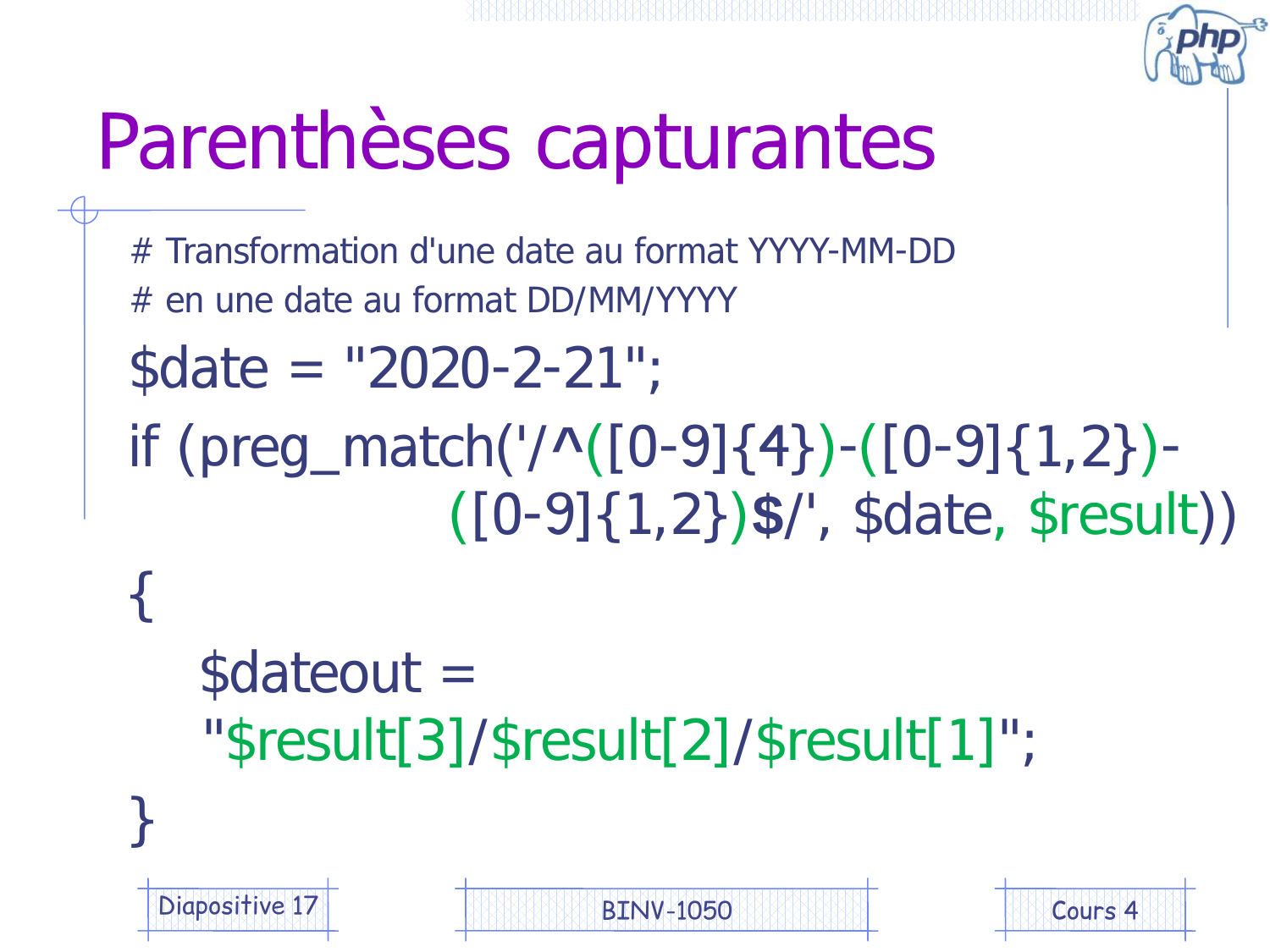

# Parenthèses capturantes
# Transformation d'une date au format YYYY-MM-DD
# en une date au format DD/MM/YYYY
$date = "2020-2-21";
if (preg_match('/^([0-9]{4})-([0-9]{1,2})-
              ([0-9]{1,2})$/', $date, $result))
{
    $dateout = "$result[3]/$result[2]/$result[1]";
}
Diapositive 17
BINV-1050
Cours 4